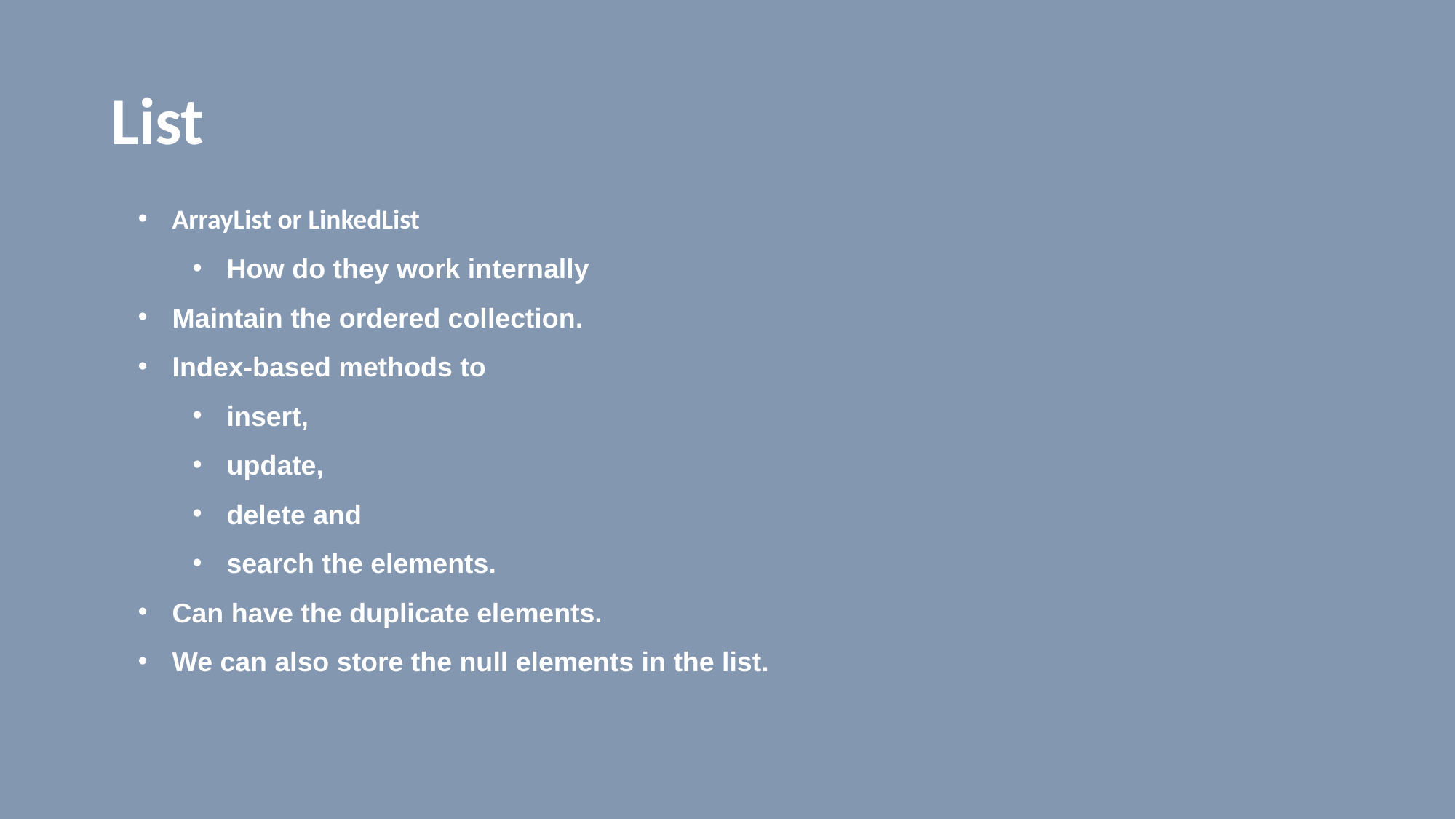

# List
ArrayList or LinkedList
How do they work internally
Maintain the ordered collection.
Index-based methods to
insert,
update,
delete and
search the elements.
Can have the duplicate elements.
We can also store the null elements in the list.